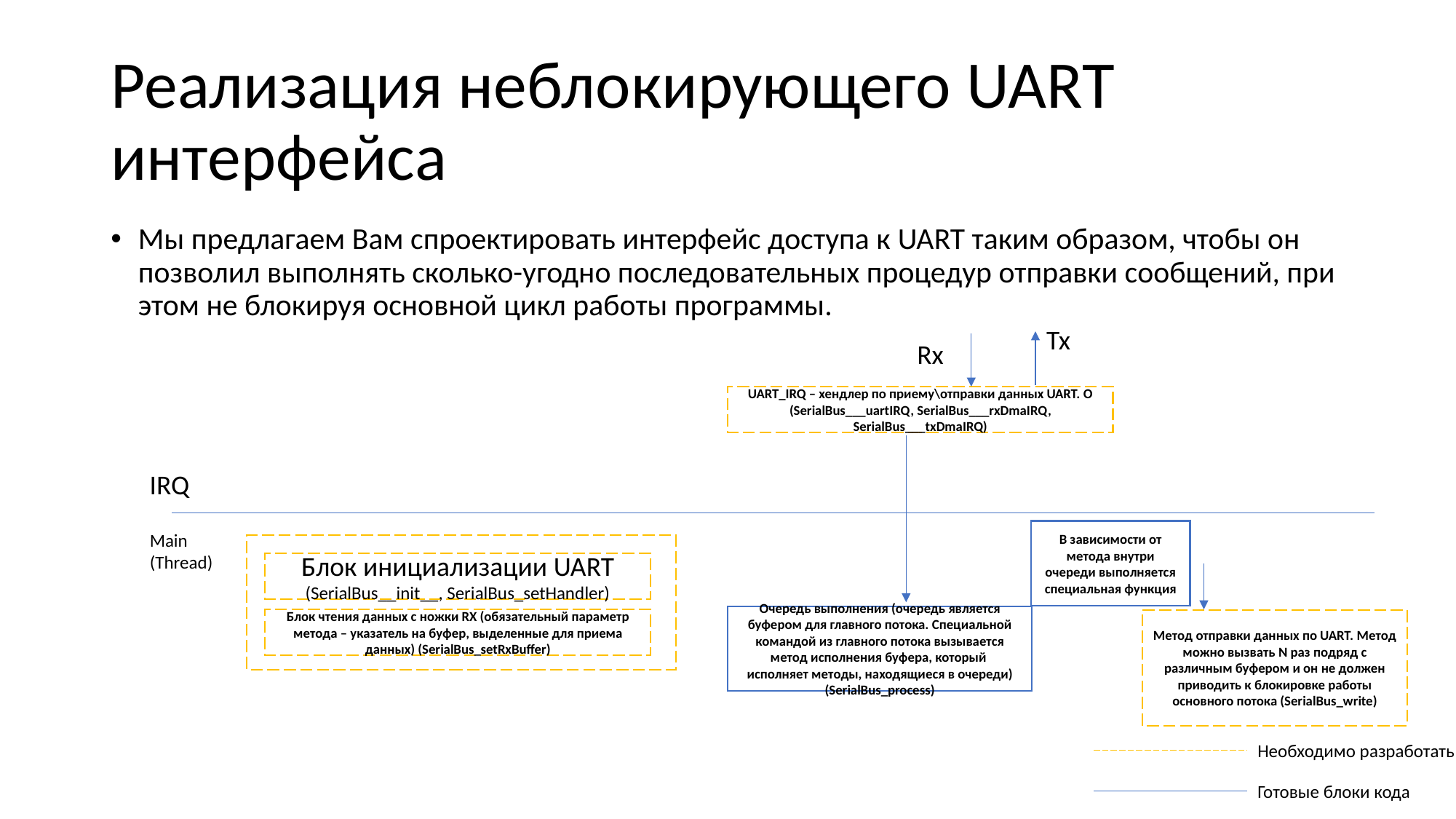

# Реализация неблокирующего UART интерфейса
Мы предлагаем Вам спроектировать интерфейс доступа к UART таким образом, чтобы он позволил выполнять сколько-угодно последовательных процедур отправки сообщений, при этом не блокируя основной цикл работы программы.
Tx
Rx
UART_IRQ – хендлер по приему\отправки данных UART. О (SerialBus___uartIRQ, SerialBus___rxDmaIRQ, SerialBus___txDmaIRQ)

IRQ
В зависимости от метода внутри очереди выполняется специальная функция
Main (Thread)

Блок инициализации UART (SerialBus__init__, SerialBus_setHandler)
Очередь выполнения (очередь является буфером для главного потока. Специальной командой из главного потока вызывается метод исполнения буфера, который  исполняет методы, находящиеся в очереди) (SerialBus_process)
Блок чтения данных с ножки RX (обязательный параметр метода – указатель на буфер, выделенные для приема данных) (SerialBus_setRxBuffer)
Метод отправки данных по UART. Метод можно вызвать N раз подряд с различным буфером и он не должен приводить к блокировке работы основного потока (SerialBus_write)
Необходимо разработать
Готовые блоки кода